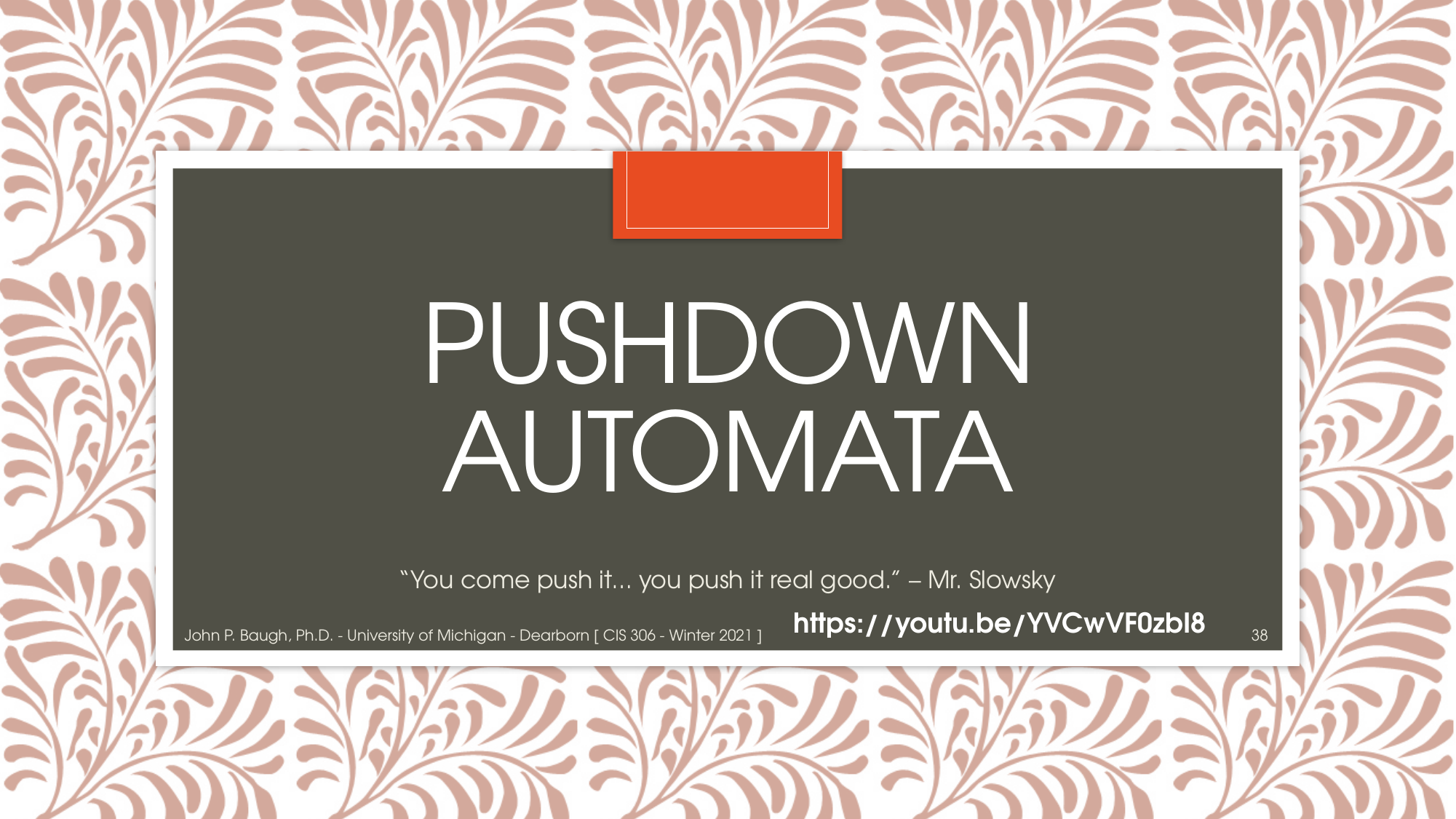

# Pushdown Automata
“You come push it… you push it real good.” – Mr. Slowsky
https://youtu.be/YVCwVF0zbI8
John P. Baugh, Ph.D. - University of Michigan - Dearborn [ CIS 306 - Winter 2021 ]
38